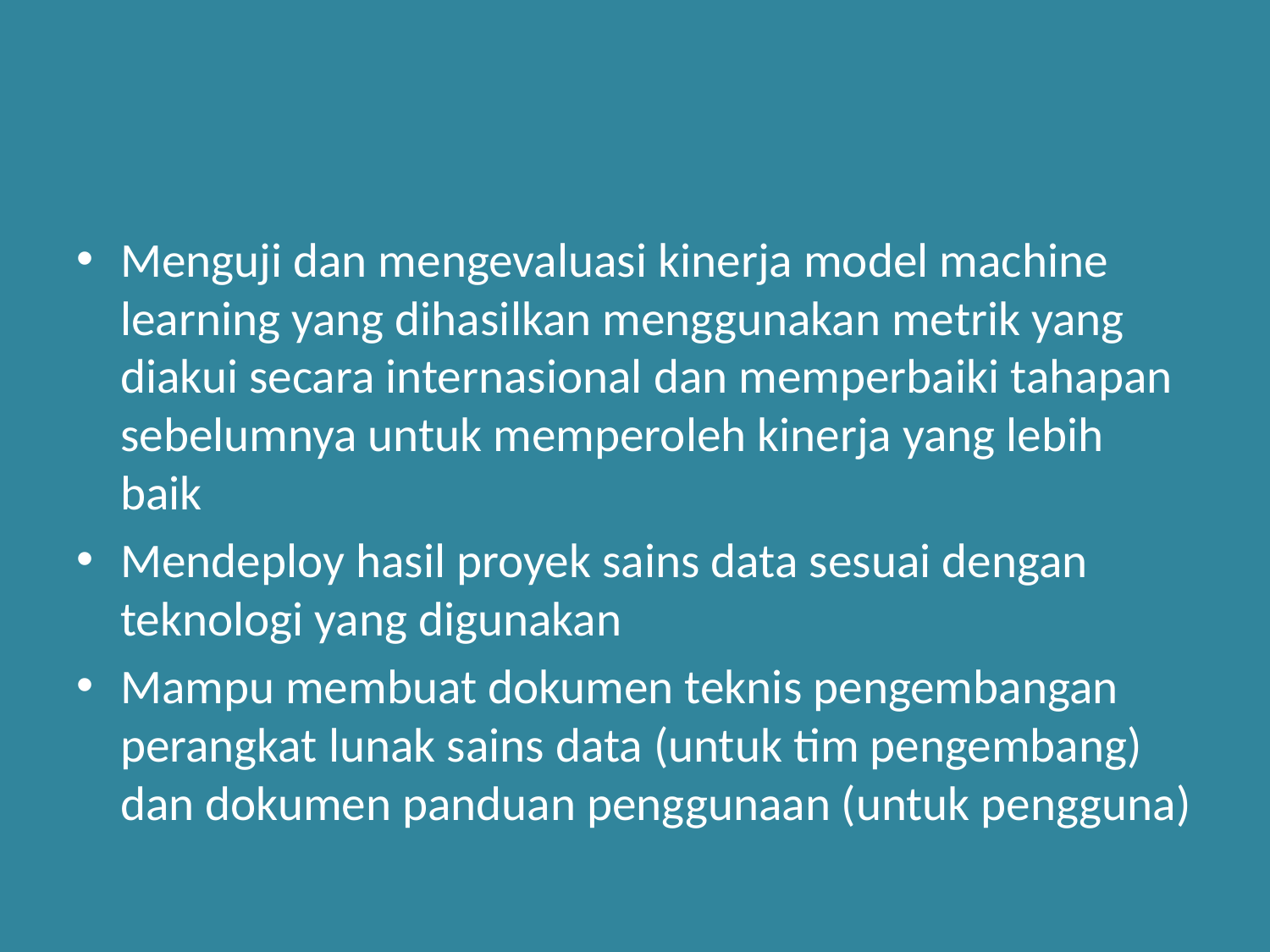

#
Menguji dan mengevaluasi kinerja model machine learning yang dihasilkan menggunakan metrik yang diakui secara internasional dan memperbaiki tahapan sebelumnya untuk memperoleh kinerja yang lebih baik
Mendeploy hasil proyek sains data sesuai dengan teknologi yang digunakan
Mampu membuat dokumen teknis pengembangan perangkat lunak sains data (untuk tim pengembang) dan dokumen panduan penggunaan (untuk pengguna)